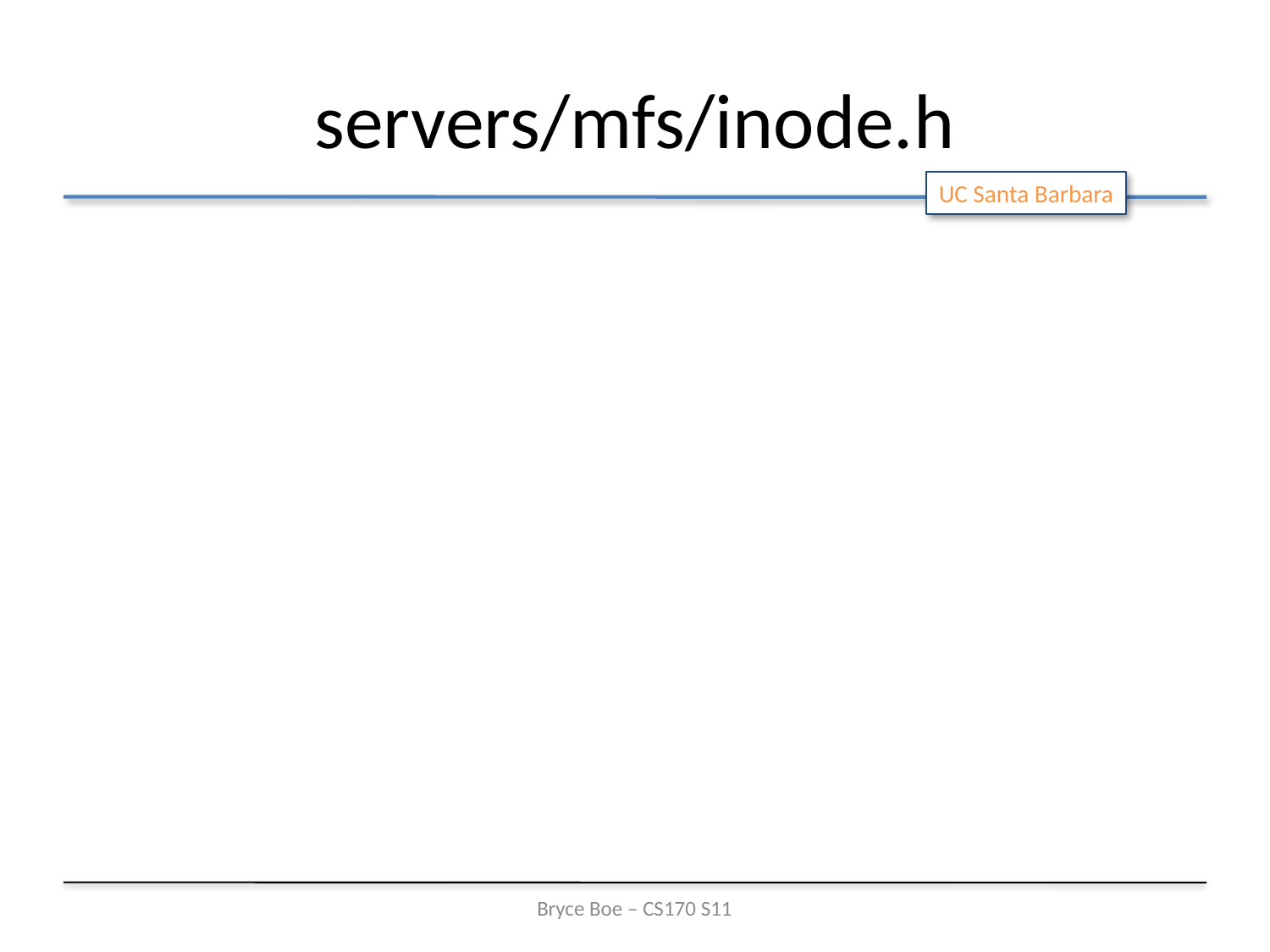

# servers/mfs/inode.h

Bryce Boe – CS170 S11